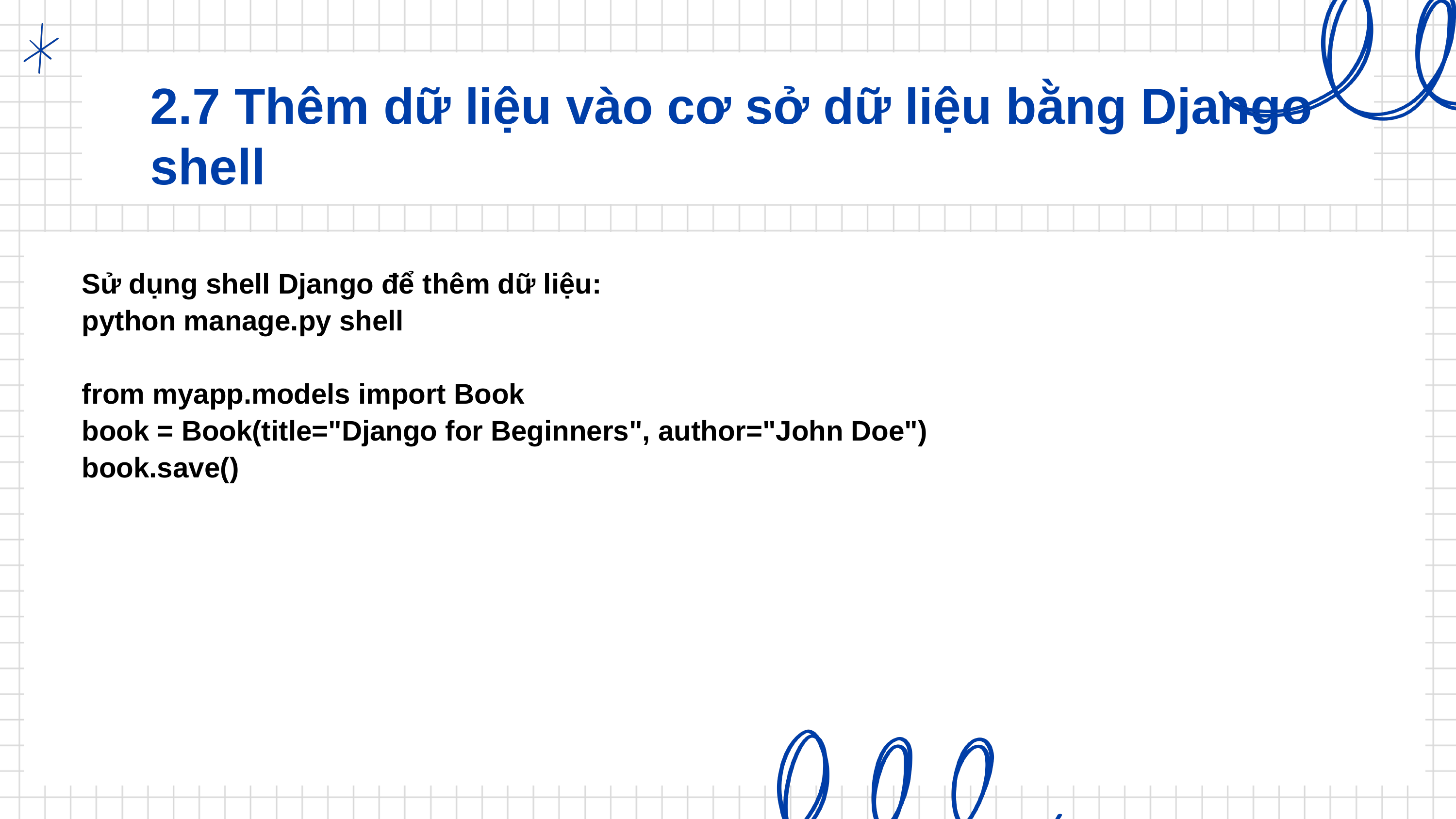

2.7 Thêm dữ liệu vào cơ sở dữ liệu bằng Django shell

Sử dụng shell Django để thêm dữ liệu:
python manage.py shell

from myapp.models import Book
book = Book(title="Django for Beginners", author="John Doe")
book.save()